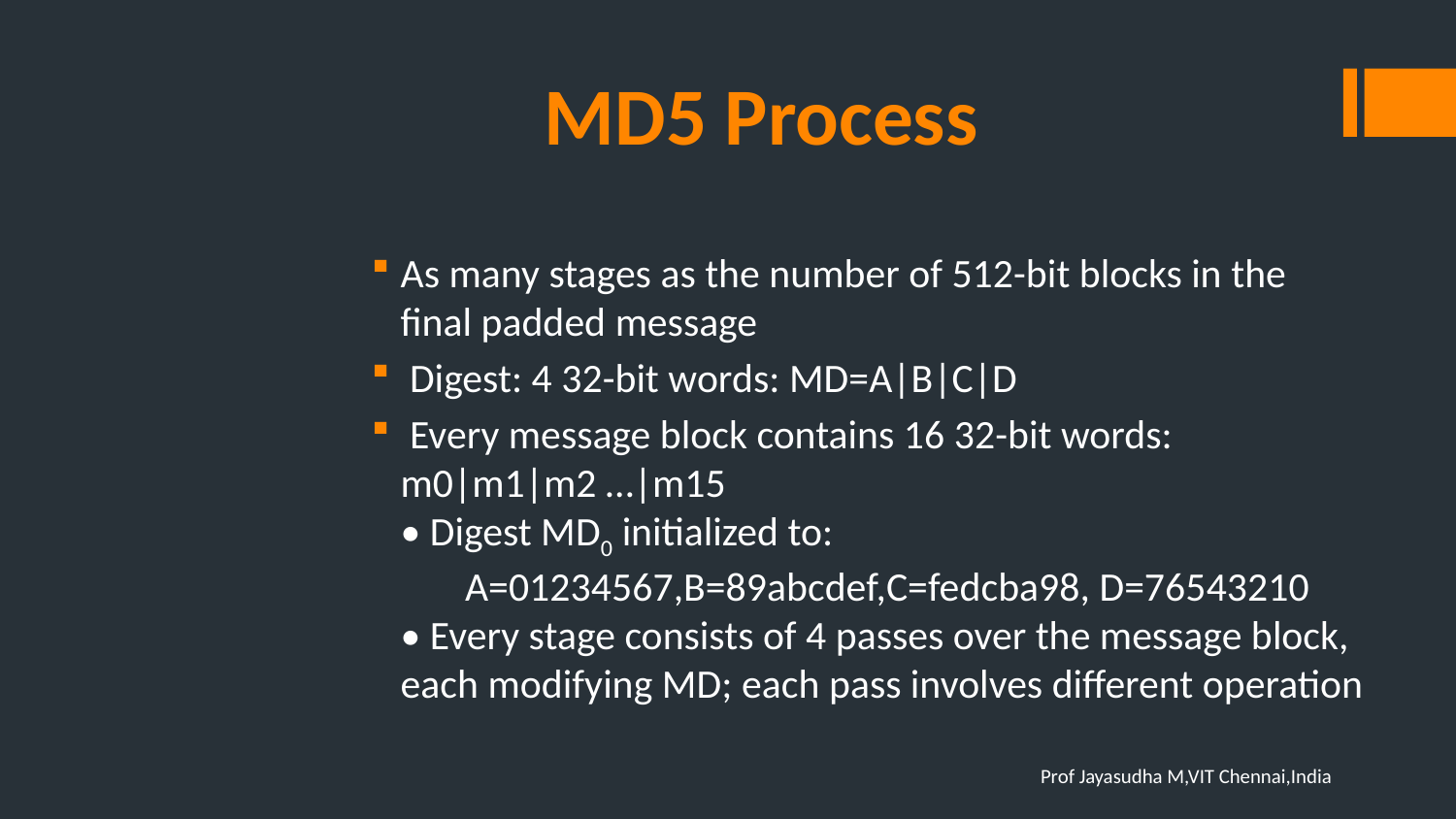

# MD5 Process

As many stages as the number of 512-bit blocks in the
final padded message
 Digest: 4 32-bit words: MD=A|B|C|D
 Every message block contains 16 32-bit words:
m0|m1|m2 …|m15
• Digest MD0 initialized to:
       A=01234567,B=89abcdef,C=fedcba98, D=76543210
• Every stage consists of 4 passes over the message block, each modifying MD; each pass involves different operation
Prof Jayasudha M,VIT Chennai,India